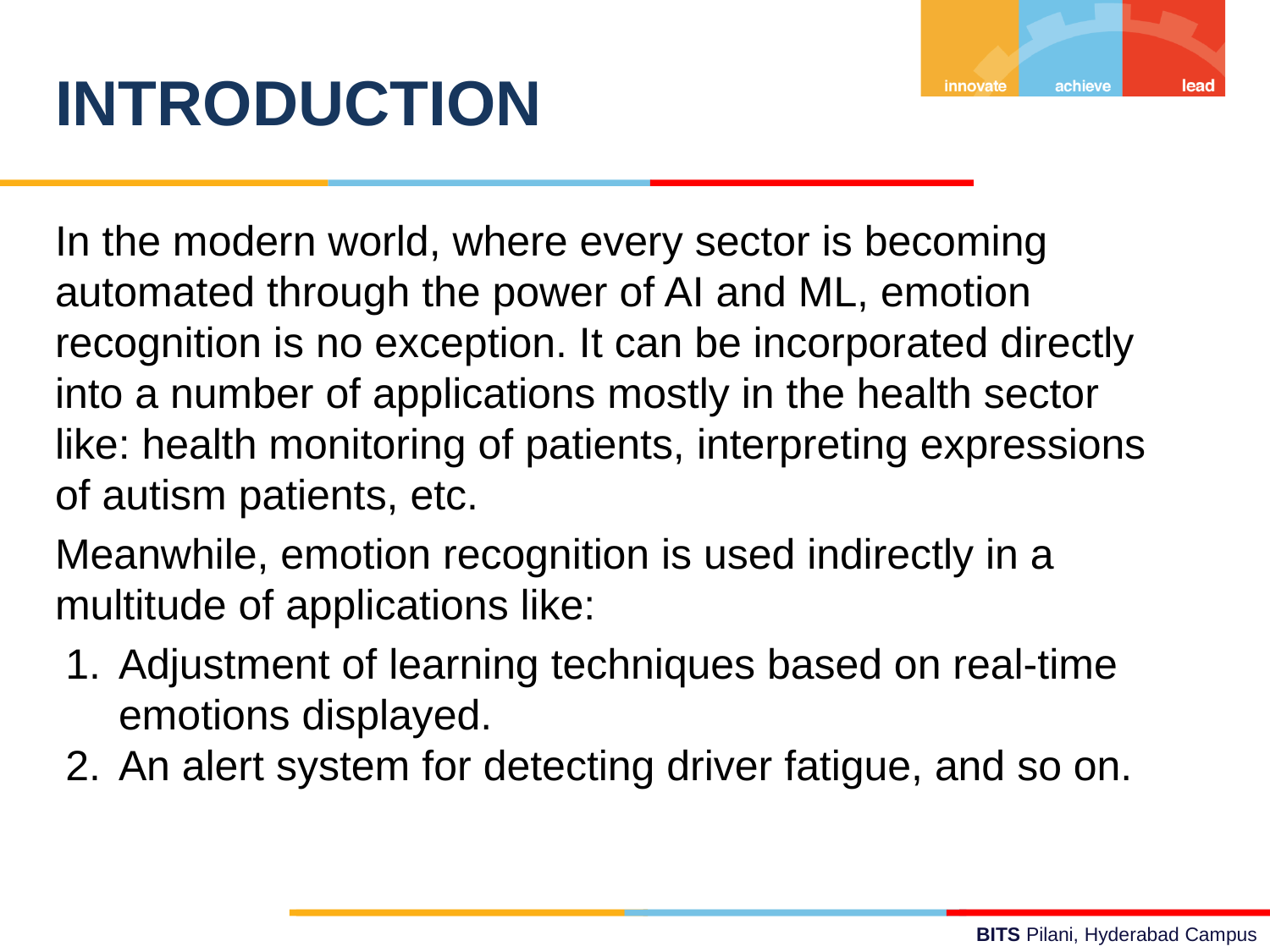

INTRODUCTION
In the modern world, where every sector is becoming automated through the power of AI and ML, emotion recognition is no exception. It can be incorporated directly into a number of applications mostly in the health sector like: health monitoring of patients, interpreting expressions of autism patients, etc.
Meanwhile, emotion recognition is used indirectly in a multitude of applications like:
Adjustment of learning techniques based on real-time emotions displayed.
An alert system for detecting driver fatigue, and so on.